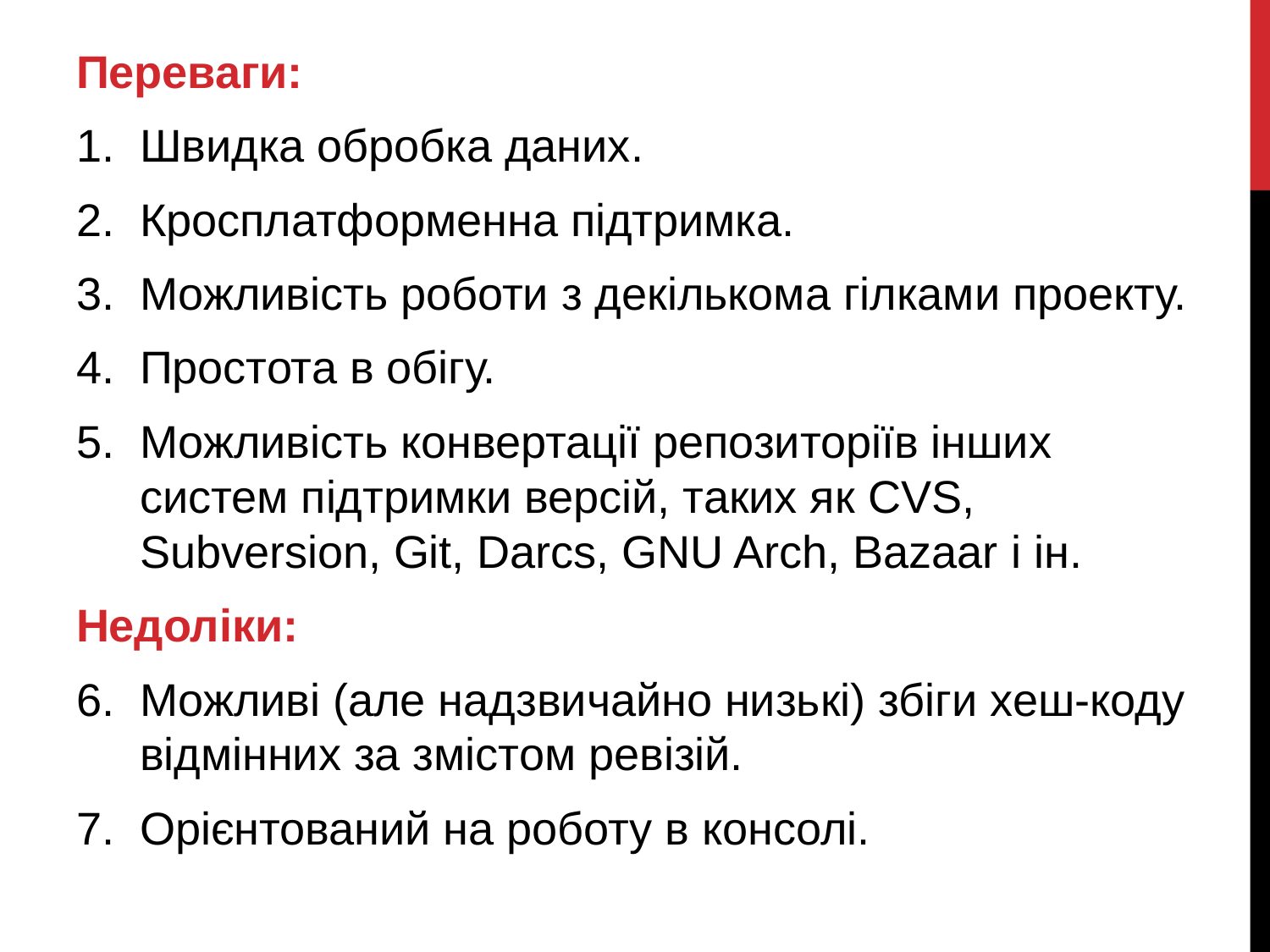

Переваги:
Швидка обробка даних.
Кросплатформенна підтримка.
Можливість роботи з декількома гілками проекту.
Простота в обігу.
Можливість конвертації репозиторіїв інших систем підтримки версій, таких як CVS, Subversion, Git, Darcs, GNU Arch, Bazaar і ін.
Недоліки:
Можливі (але надзвичайно низькі) збіги хеш-коду відмінних за змістом ревізій.
Орієнтований на роботу в консолі.